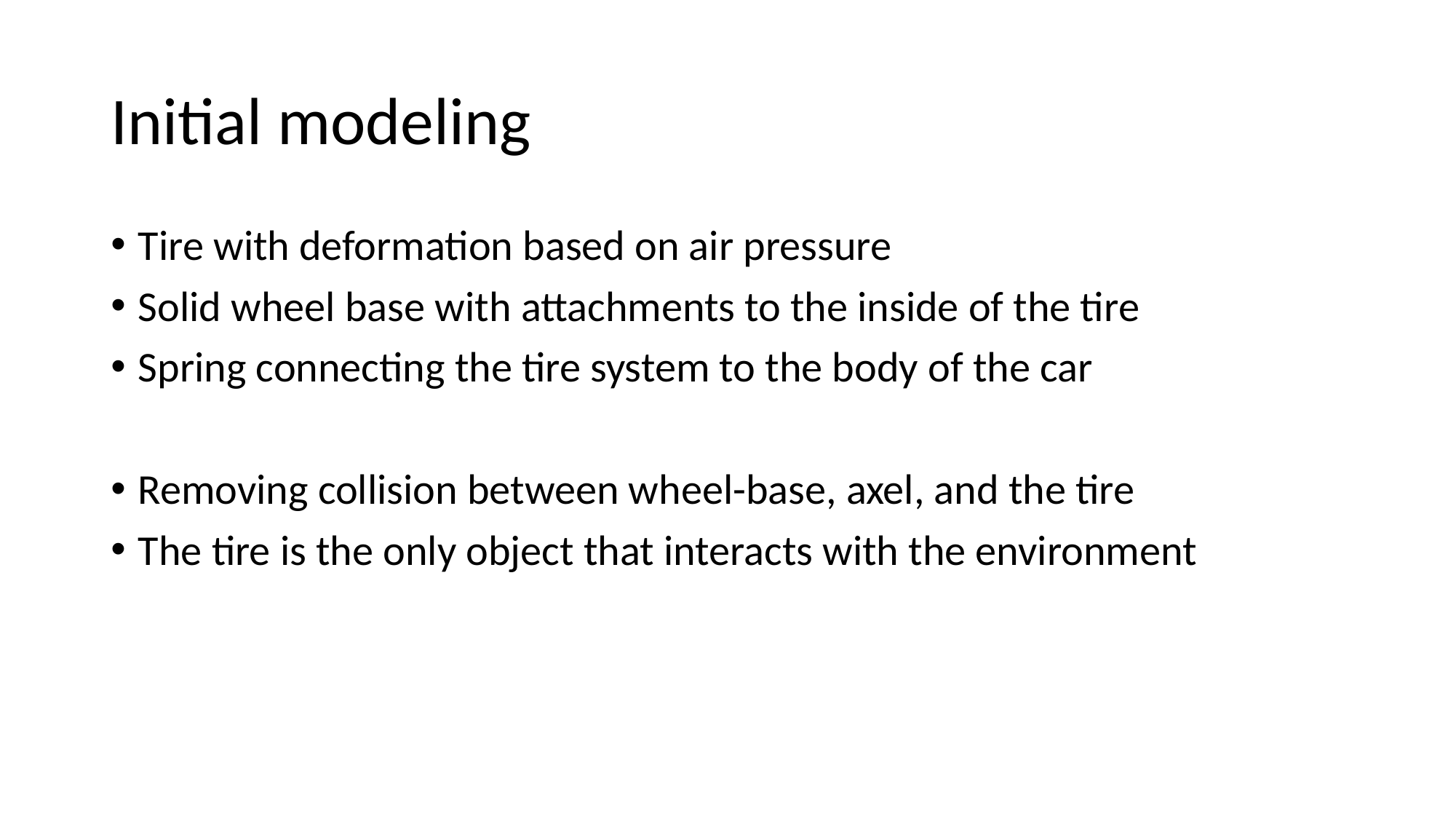

# Initial modeling
Tire with deformation based on air pressure
Solid wheel base with attachments to the inside of the tire
Spring connecting the tire system to the body of the car

Removing collision between wheel-base, axel, and the tire
The tire is the only object that interacts with the environment